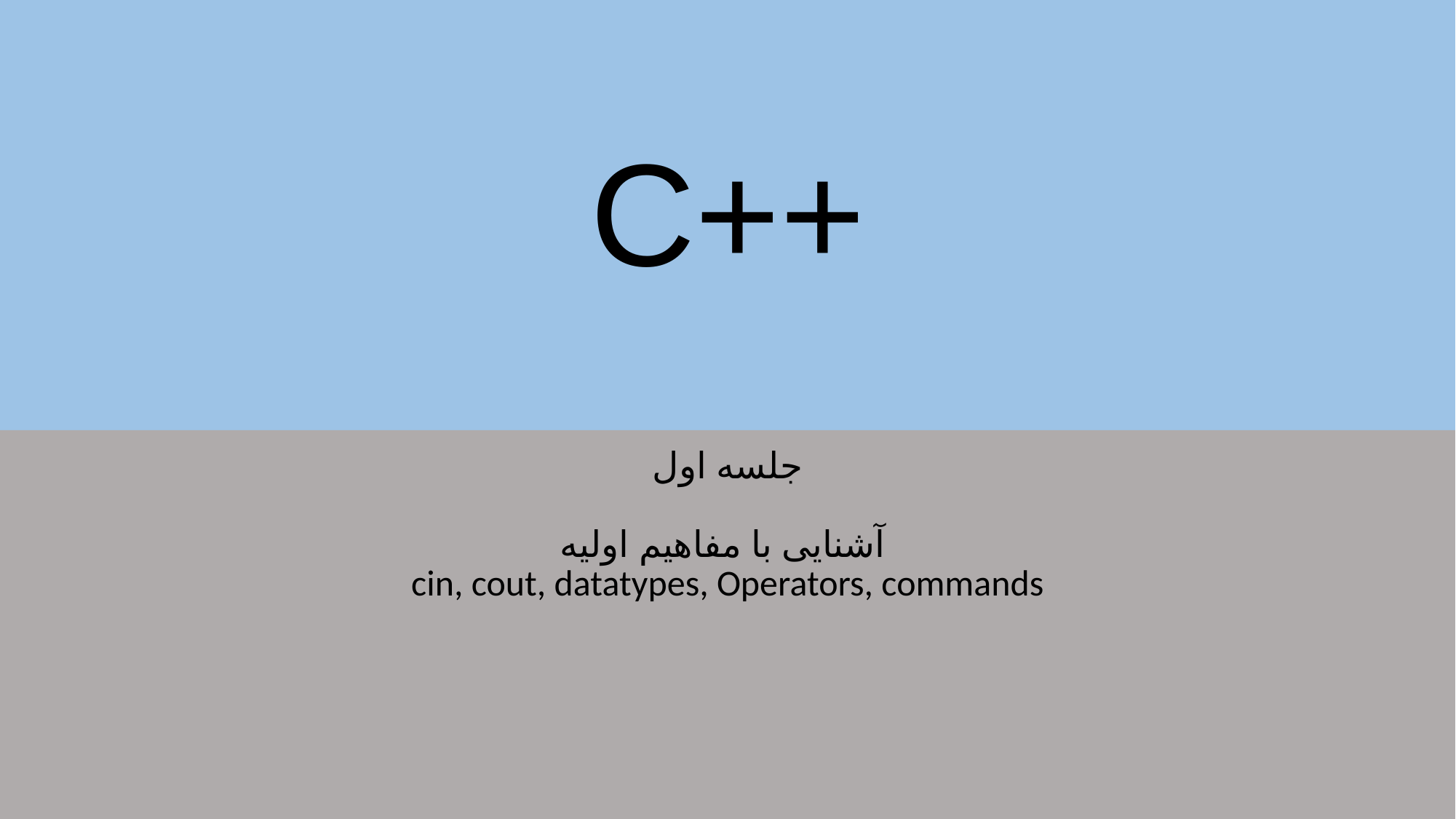

# C++

جلسه اول
آشنایی با مفاهیم اولیه
cin, cout, datatypes, Operators, commands